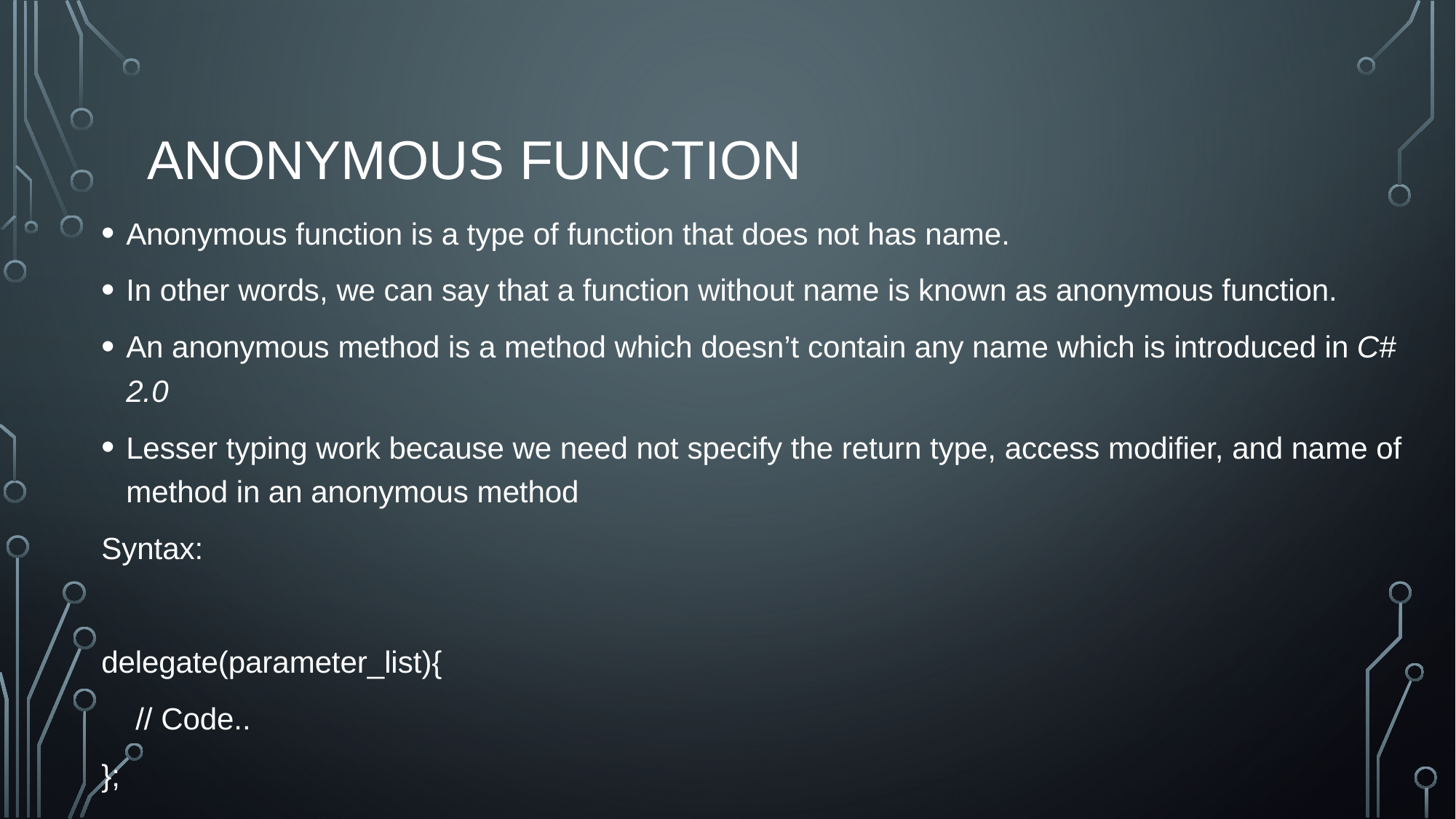

# Anonymous function
Anonymous function is a type of function that does not has name.
In other words, we can say that a function without name is known as anonymous function.
An anonymous method is a method which doesn’t contain any name which is introduced in C# 2.0
Lesser typing work because we need not specify the return type, access modifier, and name of method in an anonymous method
Syntax:

delegate(parameter_list){
    // Code..
};